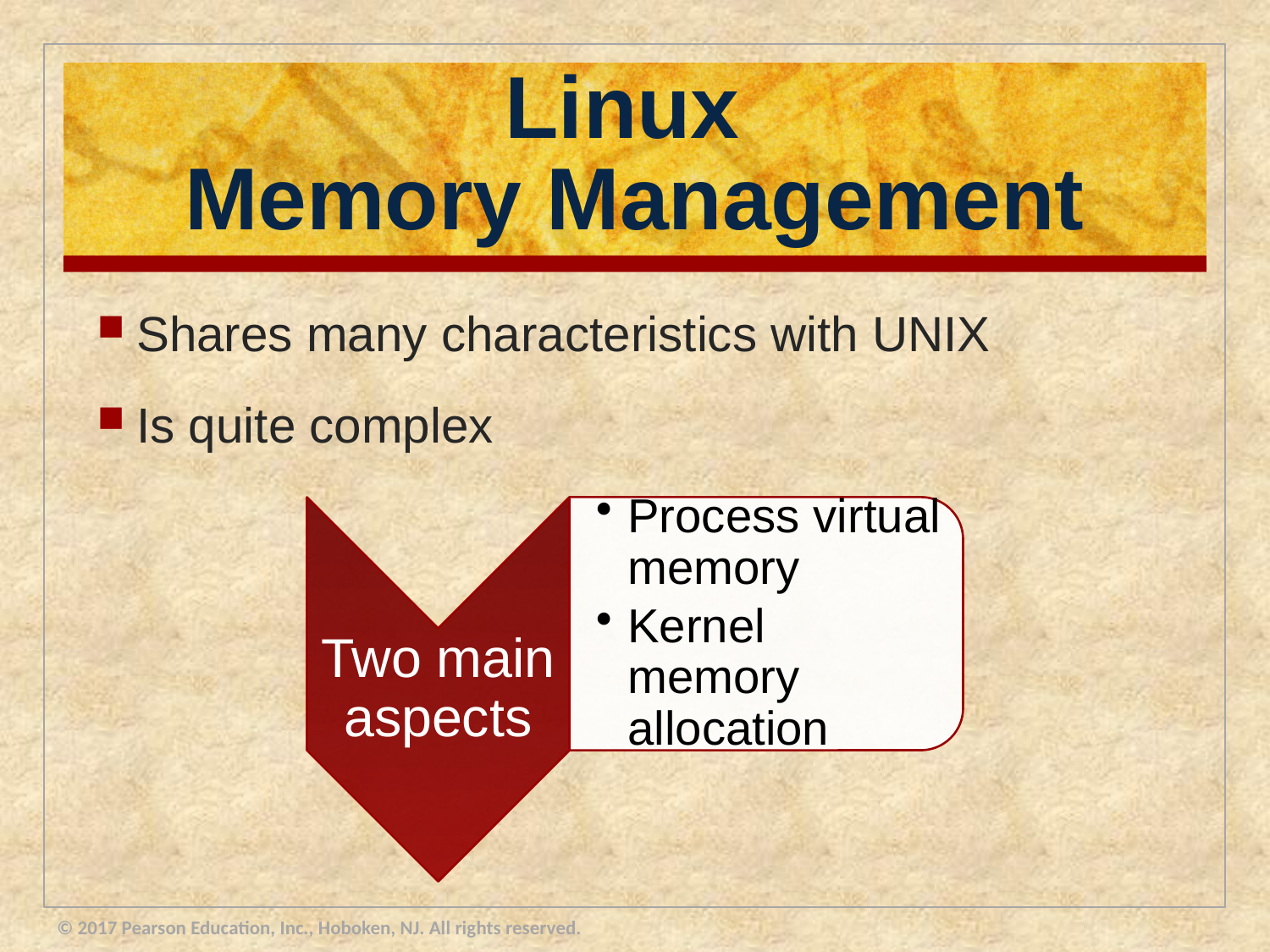

# Linux Memory Management
Shares many characteristics with UNIX
Is quite complex

Two main aspects
Process virtual memory
Kernel memory allocation
© 2017 Pearson Education, Inc., Hoboken, NJ. All rights reserved.